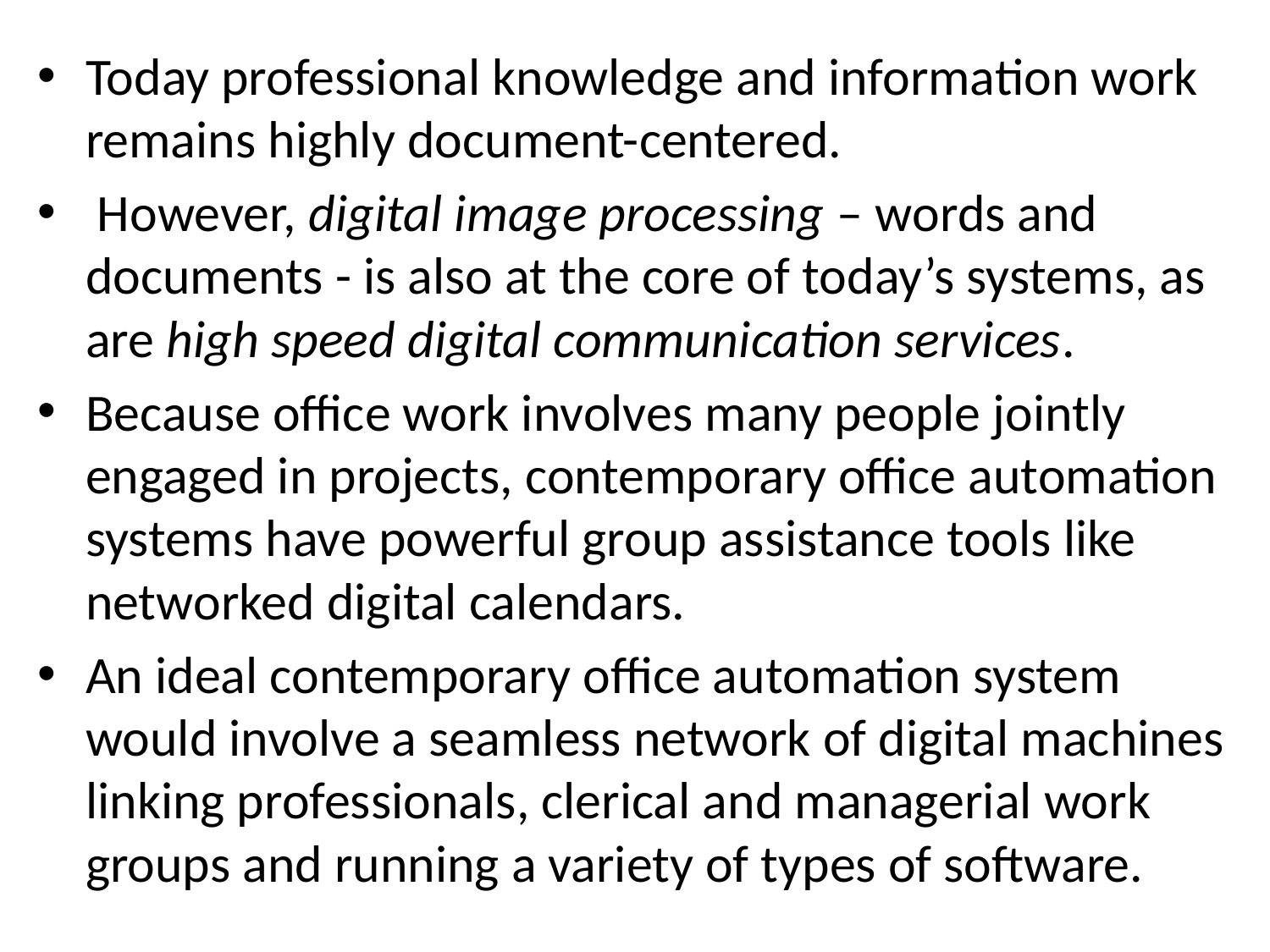

Today professional knowledge and information work remains highly document-centered.
 However, digital image processing – words and documents - is also at the core of today’s systems, as are high speed digital communication services.
Because office work involves many people jointly engaged in projects, contemporary office automation systems have powerful group assistance tools like networked digital calendars.
An ideal contemporary office automation system would involve a seamless network of digital machines linking professionals, clerical and managerial work groups and running a variety of types of software.